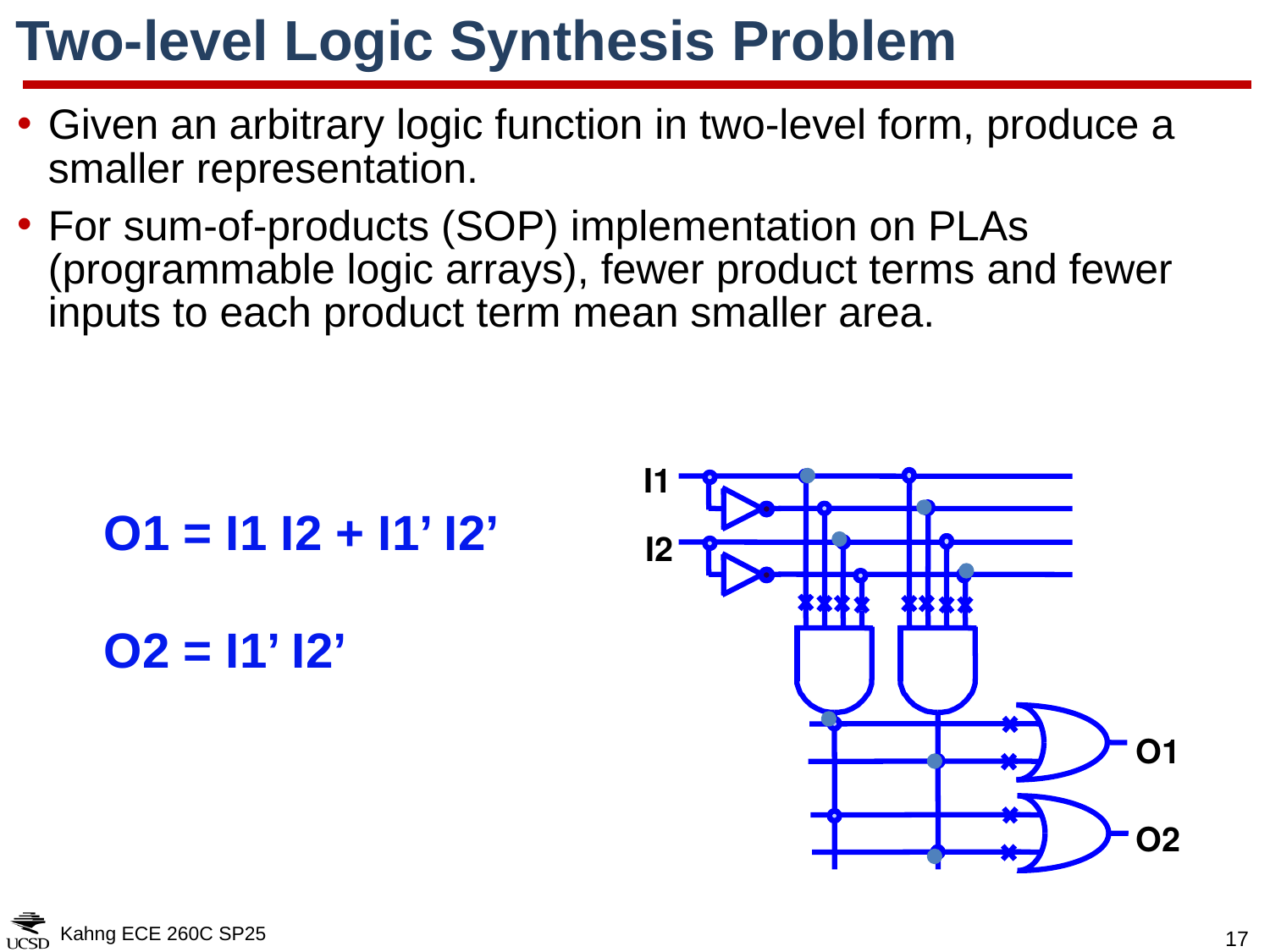

# Two-level Logic Synthesis Problem
Given an arbitrary logic function in two-level form, produce a smaller representation.
For sum-of-products (SOP) implementation on PLAs (programmable logic arrays), fewer product terms and fewer inputs to each product term mean smaller area.
I1

I2

O1

O2

O1 = I1 I2 + I1’ I2’

O2 = I1’ I2’
Kahng ECE 260C SP25